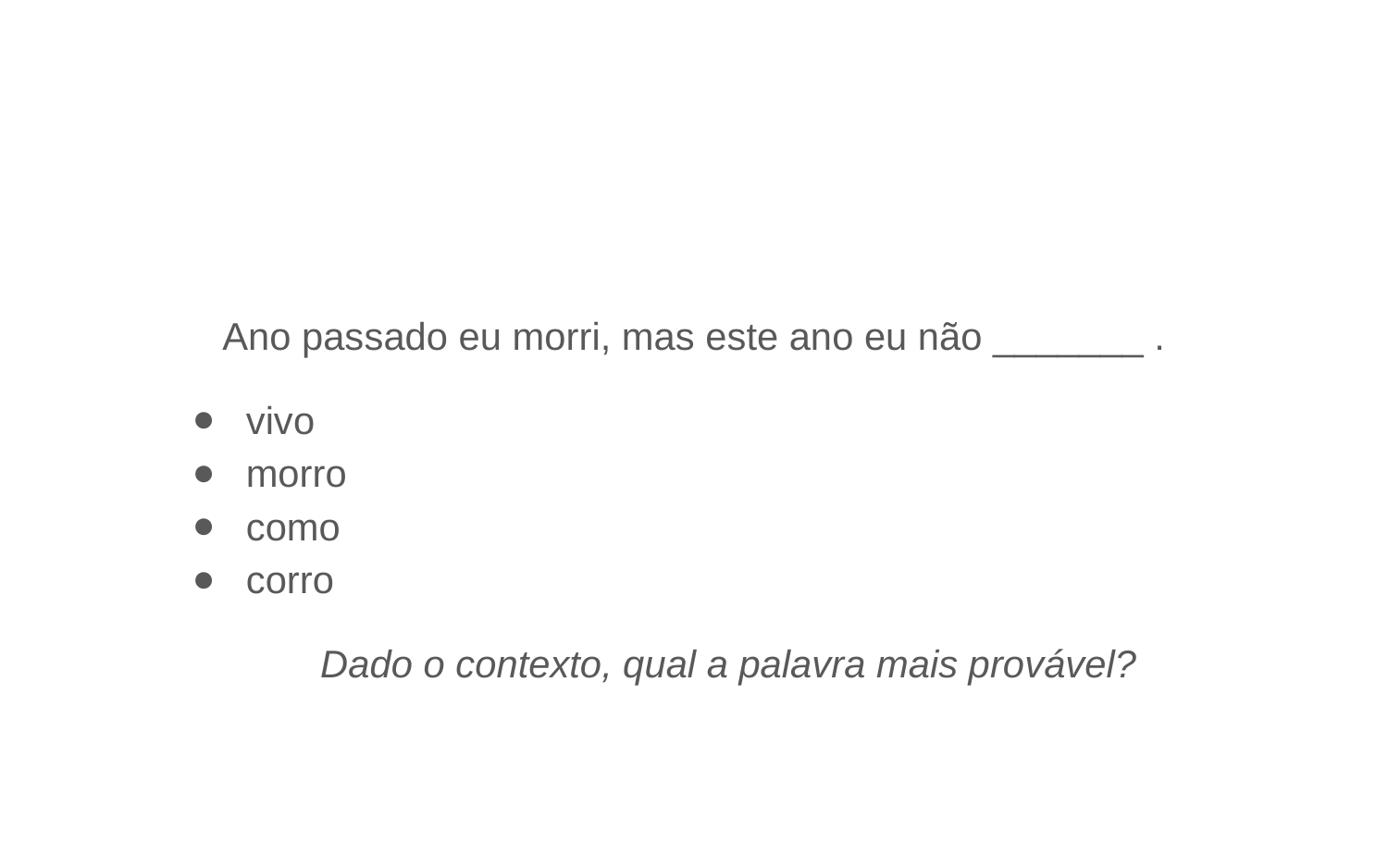

#
Ano passado eu morri, mas este ano eu não _______ .
vivo
morro
como
corro
Dado o contexto, qual a palavra mais provável?